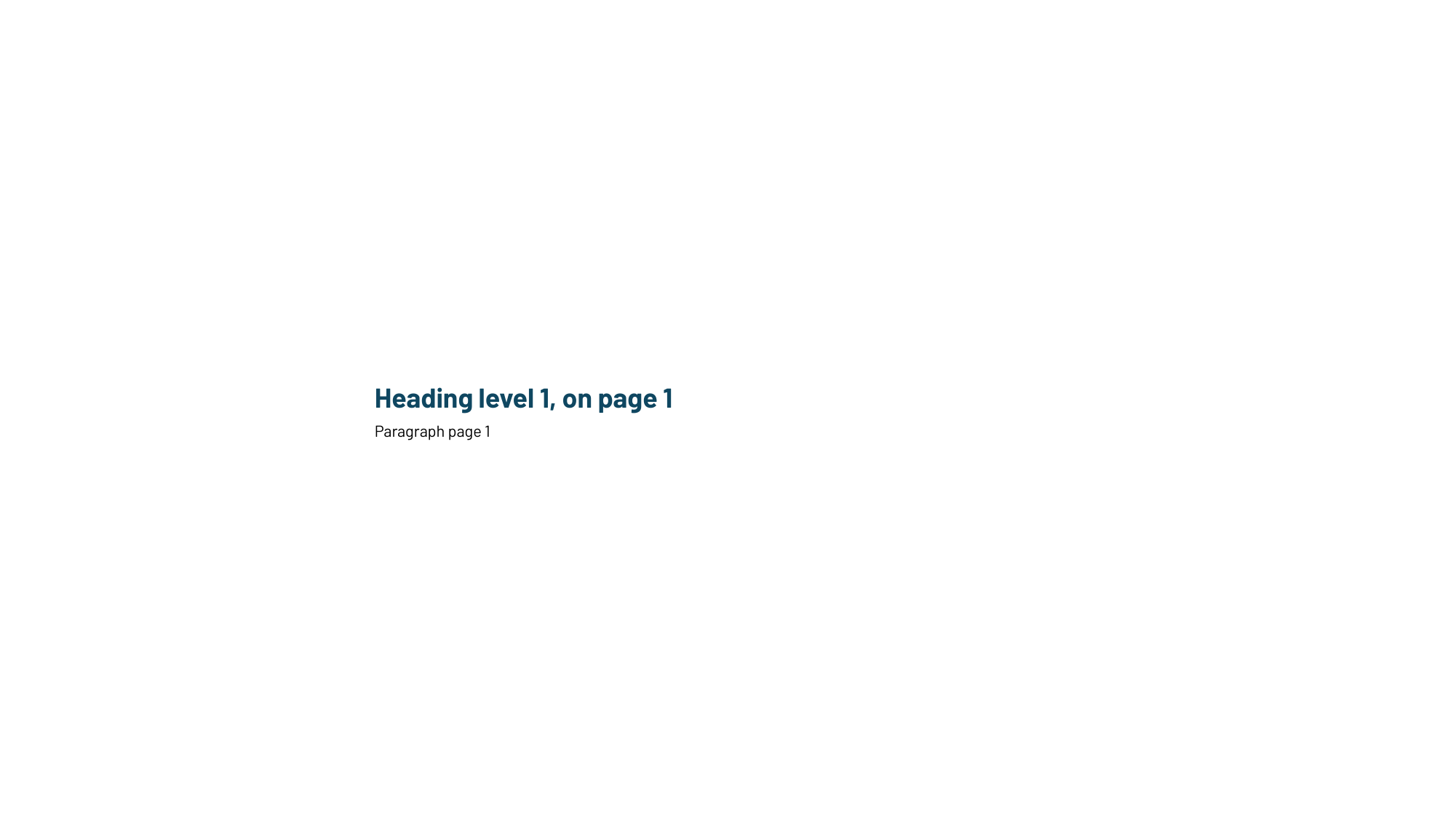

Heading level 1, on page 1
Paragraph page 1